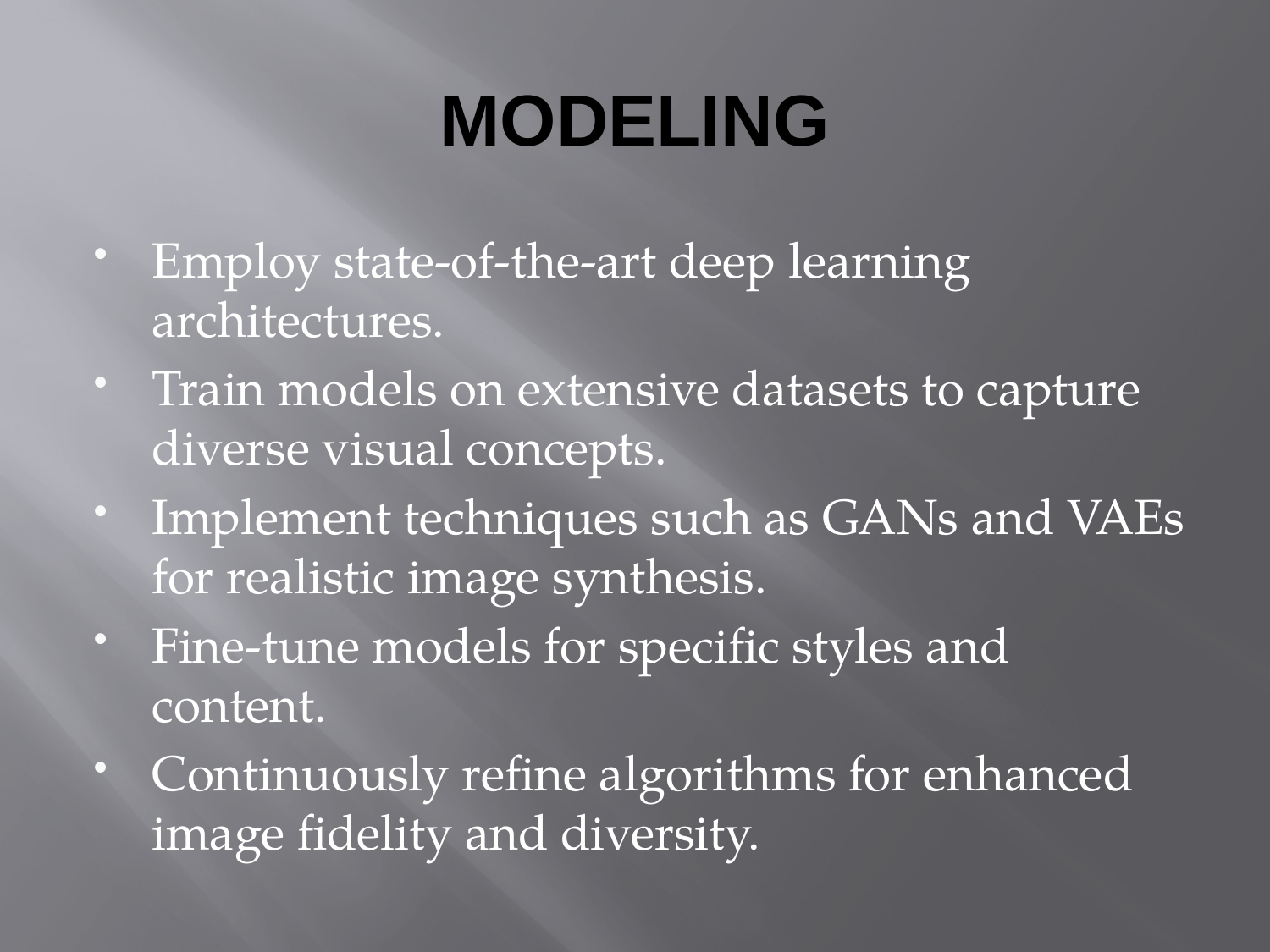

# MODELING
Employ state-of-the-art deep learning architectures.
Train models on extensive datasets to capture diverse visual concepts.
Implement techniques such as GANs and VAEs for realistic image synthesis.
Fine-tune models for specific styles and content.
Continuously refine algorithms for enhanced image fidelity and diversity.